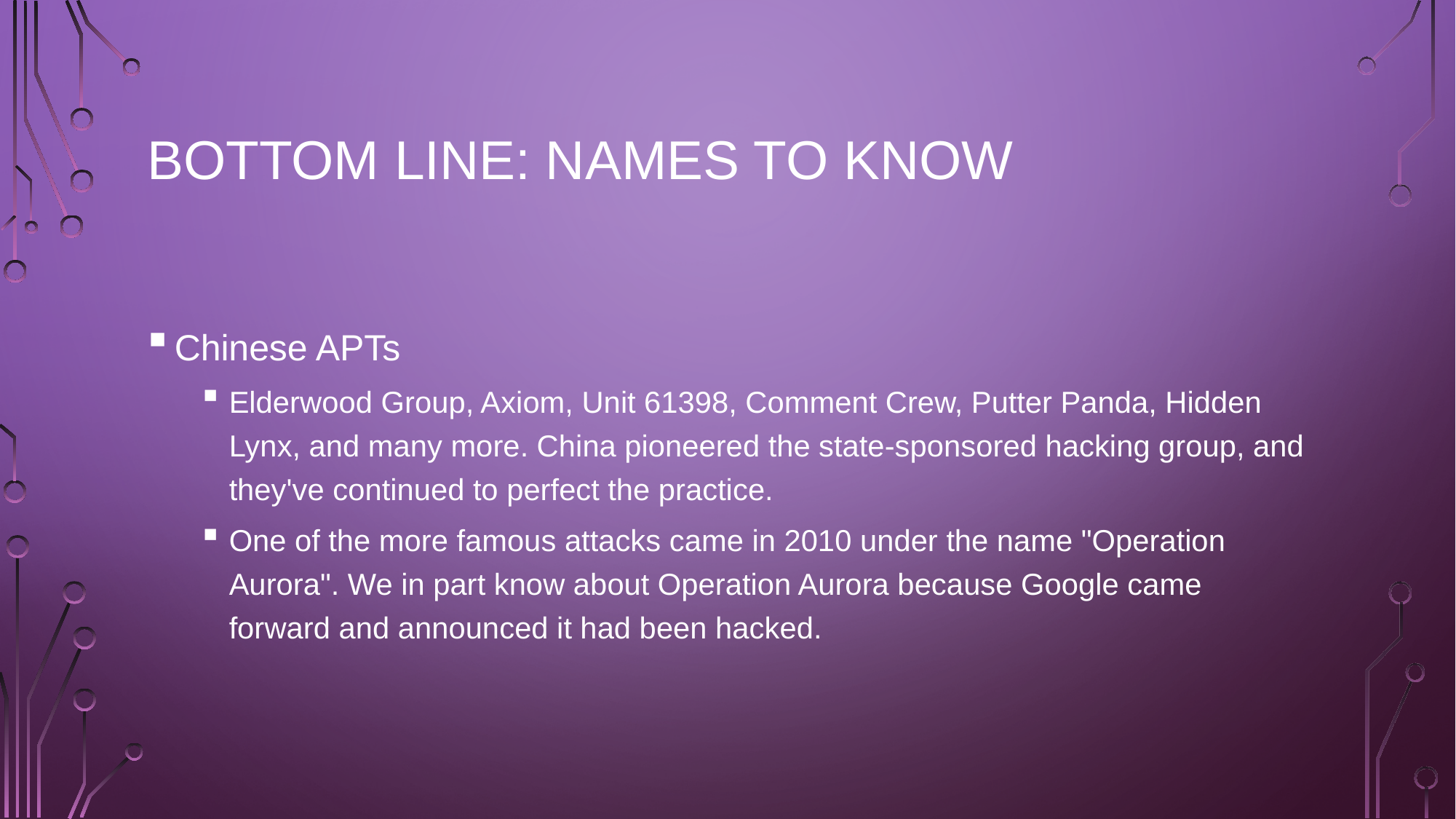

# Bottom Line: Names to Know
Chinese APTs
Elderwood Group, Axiom, Unit 61398, Comment Crew, Putter Panda, Hidden Lynx, and many more. China pioneered the state-sponsored hacking group, and they've continued to perfect the practice.
One of the more famous attacks came in 2010 under the name "Operation Aurora". We in part know about Operation Aurora because Google came forward and announced it had been hacked.